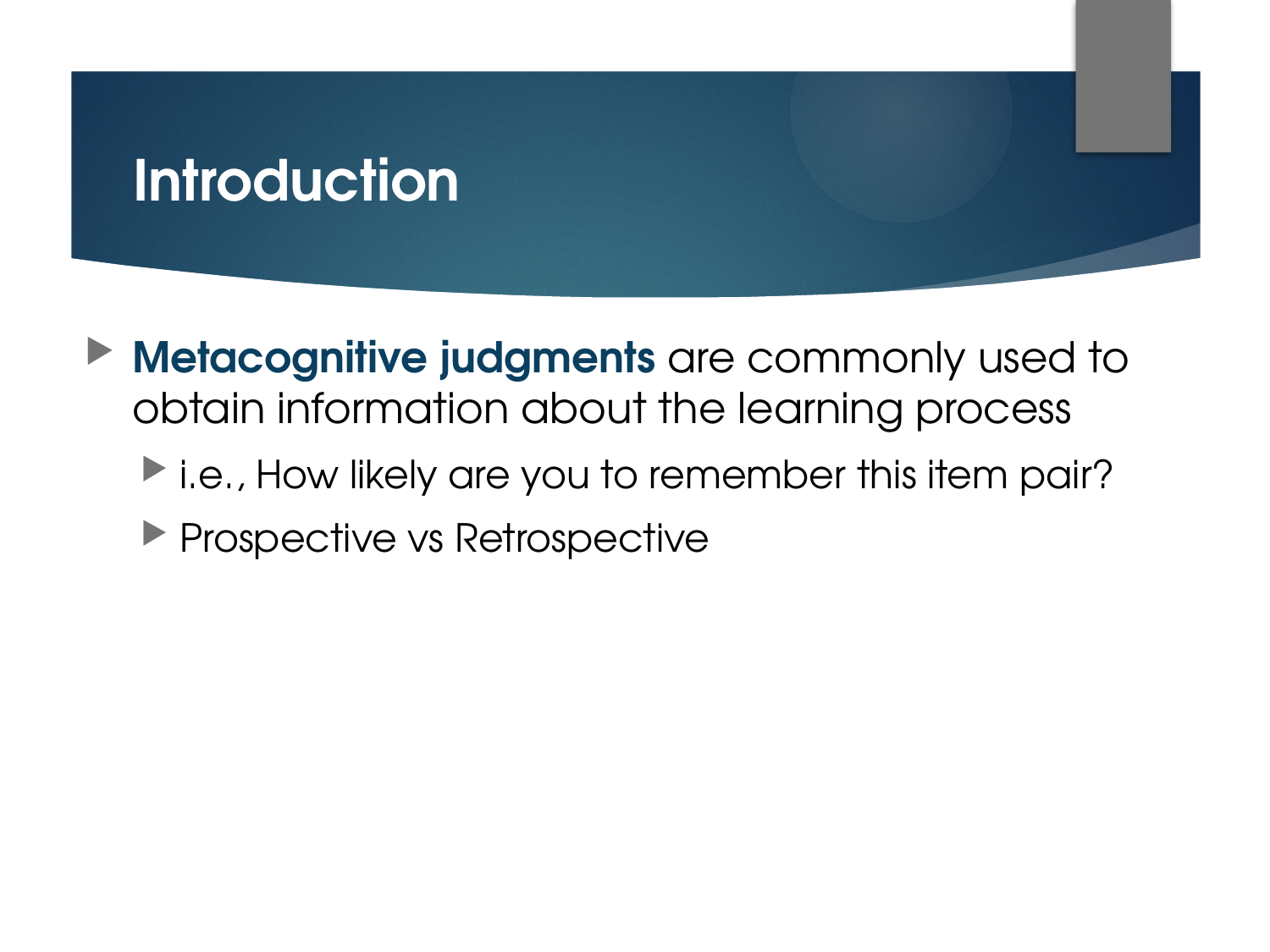

# Introduction
Metacognitive judgments are commonly used to obtain information about the learning process
i.e., How likely are you to remember this item pair?
Prospective vs Retrospective